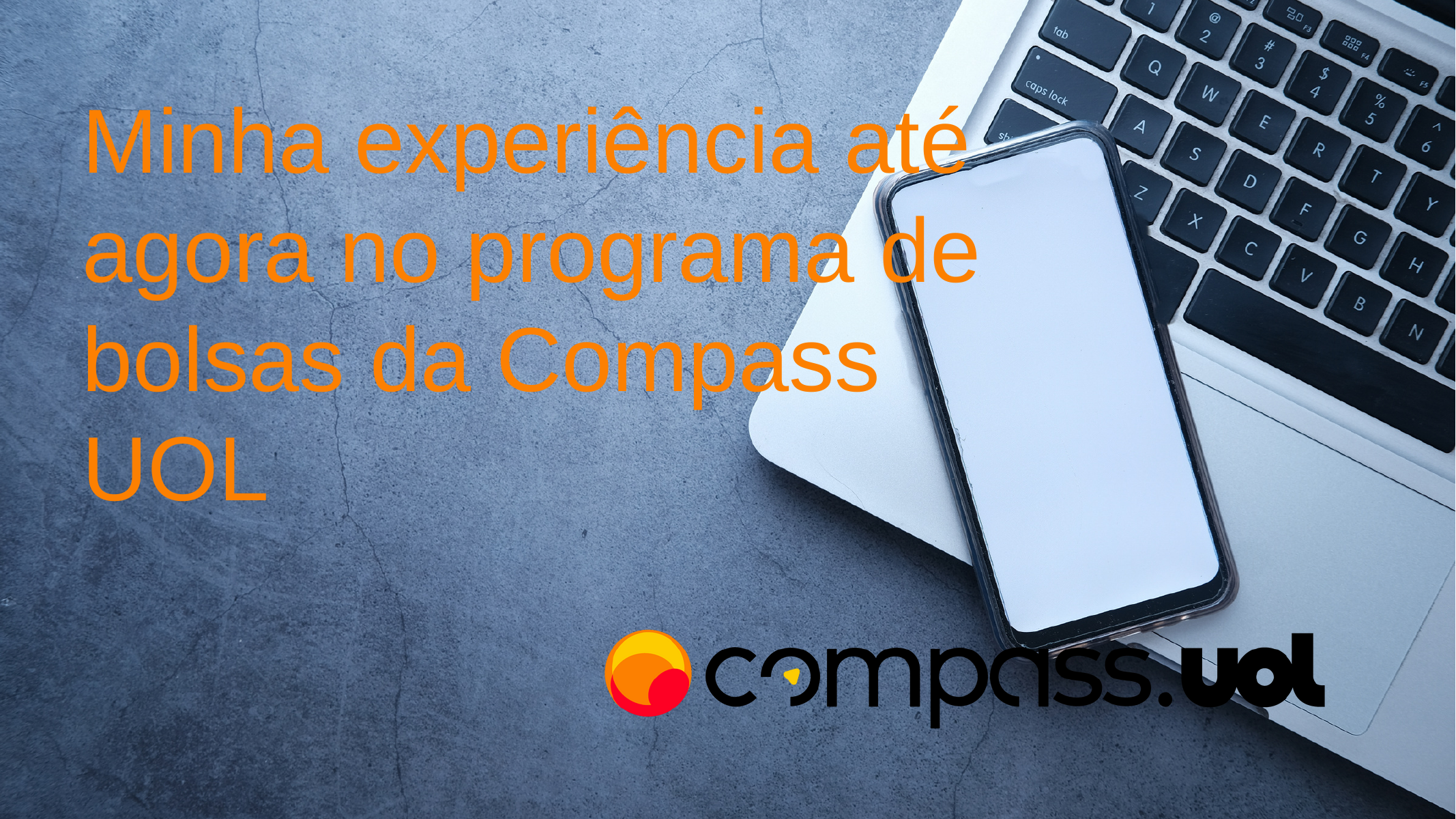

Minha experiência até agora no programa de bolsas da Compass UOL